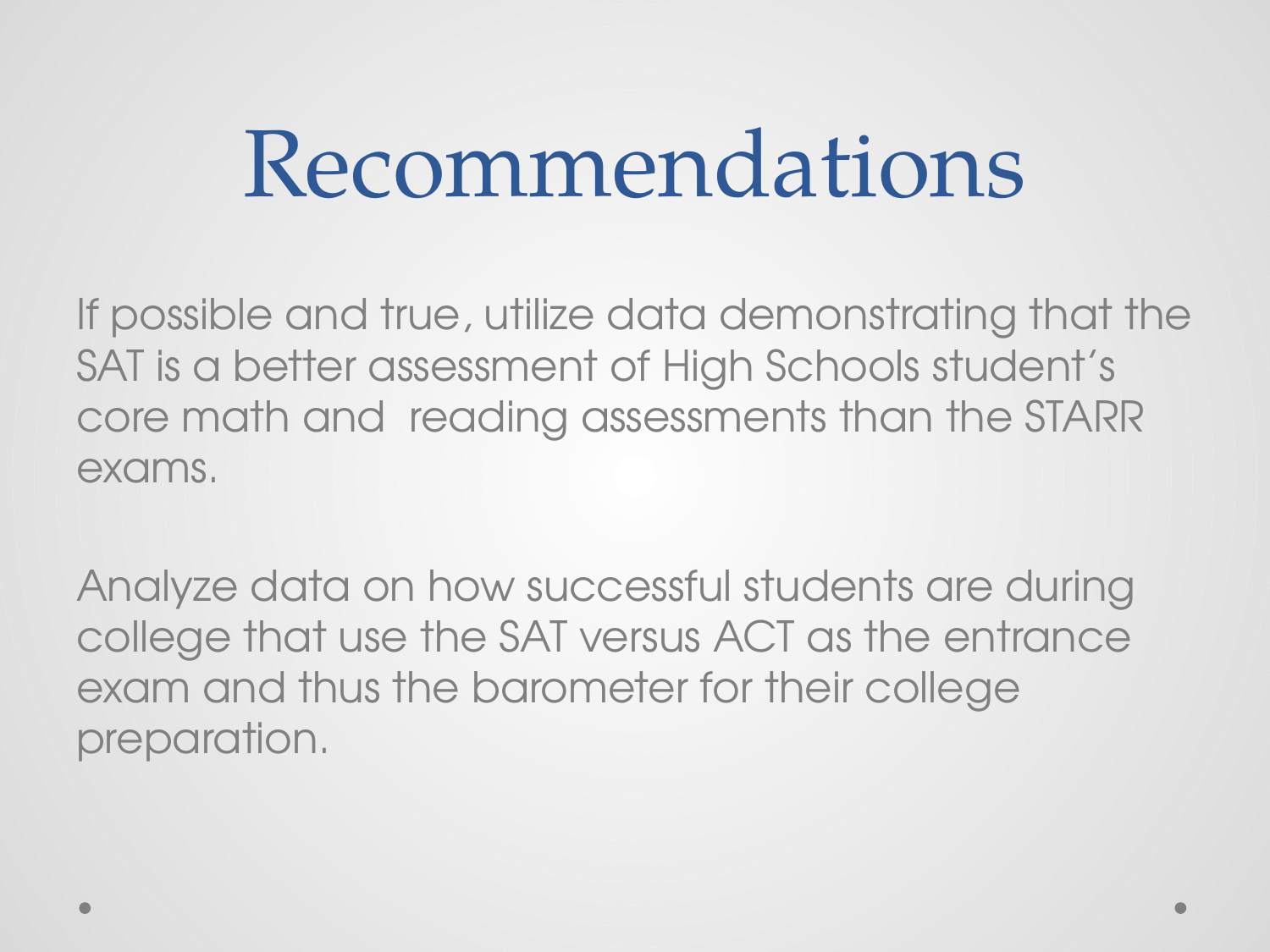

# Recommendations

If possible and true, utilize data demonstrating that the SAT is a better assessment of High Schools student’s core math and  reading assessments than the STARR exams.

Analyze data on how successful students are during college that use the SAT versus ACT as the entrance exam and thus the barometer for their college preparation.